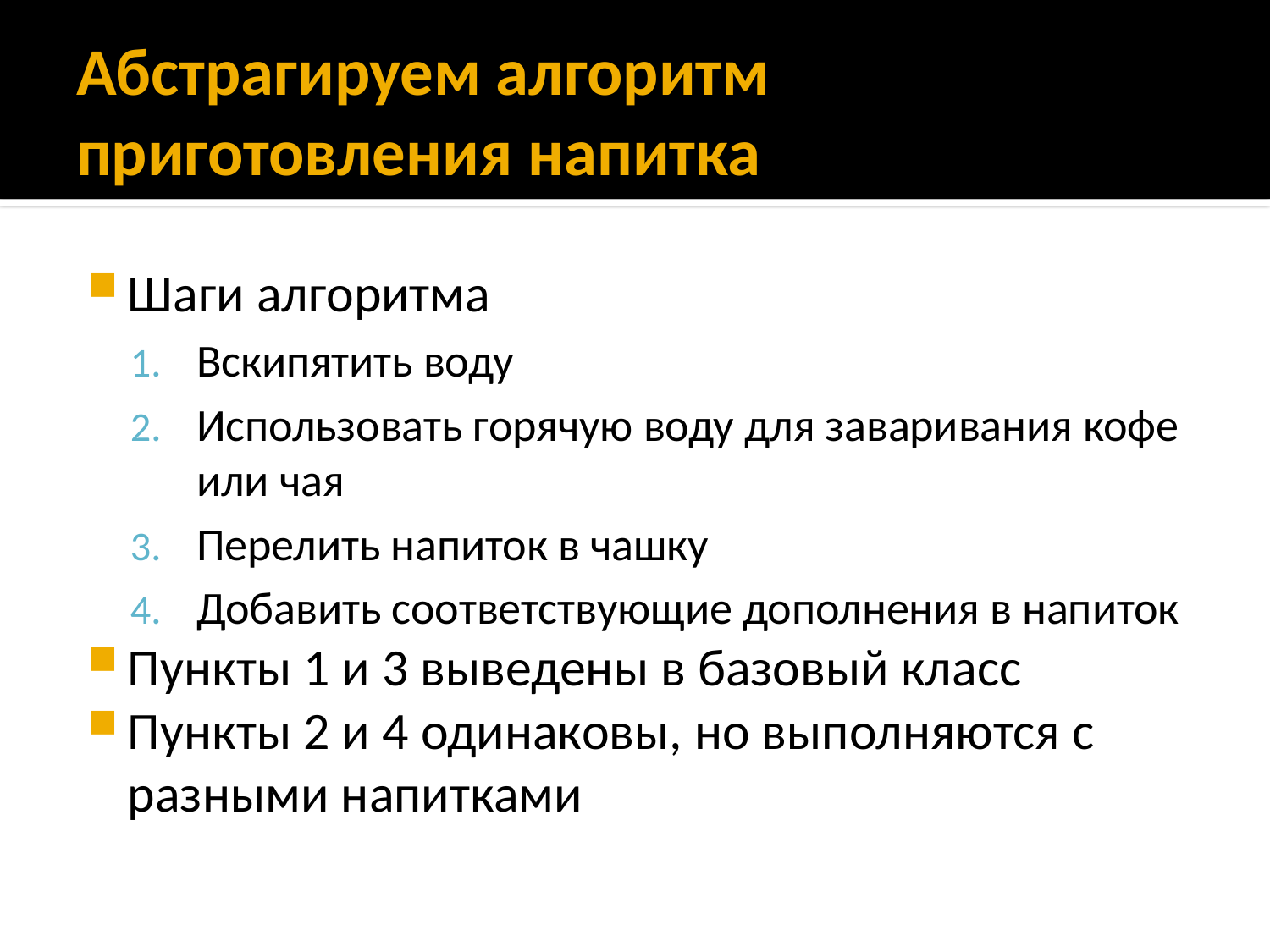

# Абстрагируем алгоритм приготовления напитка
Шаги алгоритма
Вскипятить воду
Использовать горячую воду для заваривания кофе или чая
Перелить напиток в чашку
Добавить соответствующие дополнения в напиток
Пункты 1 и 3 выведены в базовый класс
Пункты 2 и 4 одинаковы, но выполняются с разными напитками